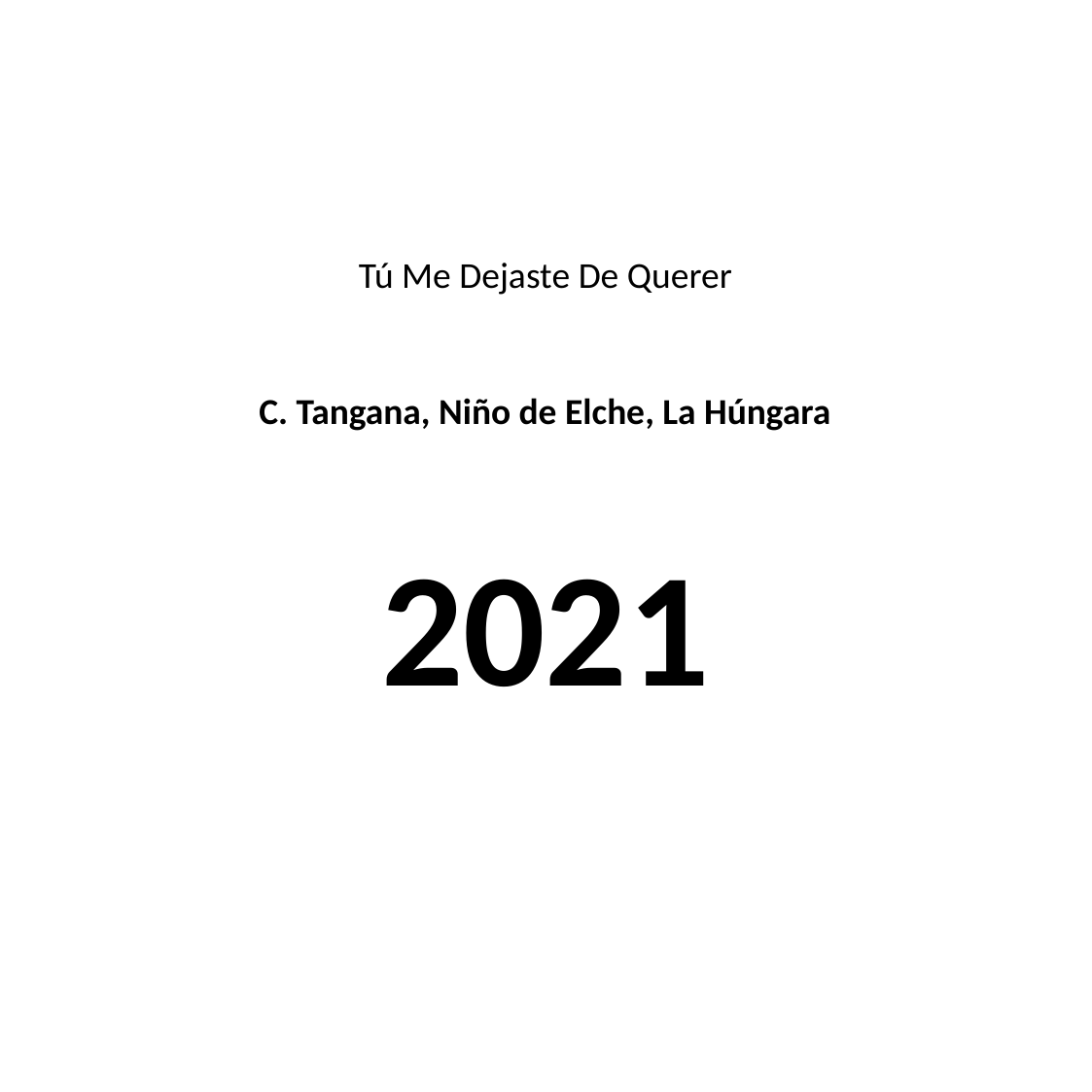

#

Tú Me Dejaste De Querer

C. Tangana, Niño de Elche, La Húngara

2021